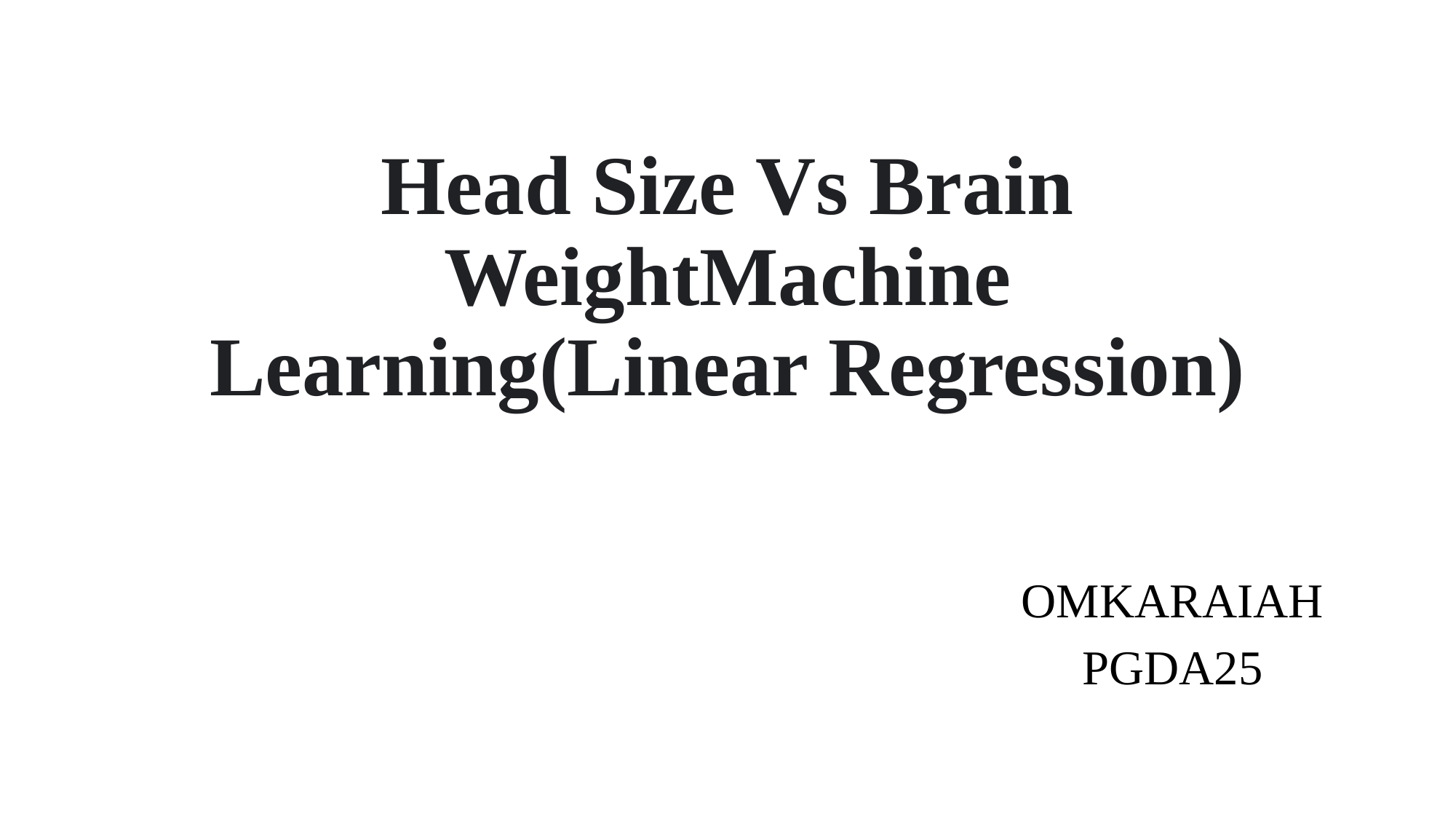

# Head Size Vs Brain WeightMachine Learning(Linear Regression)
OMKARAIAH
PGDA25